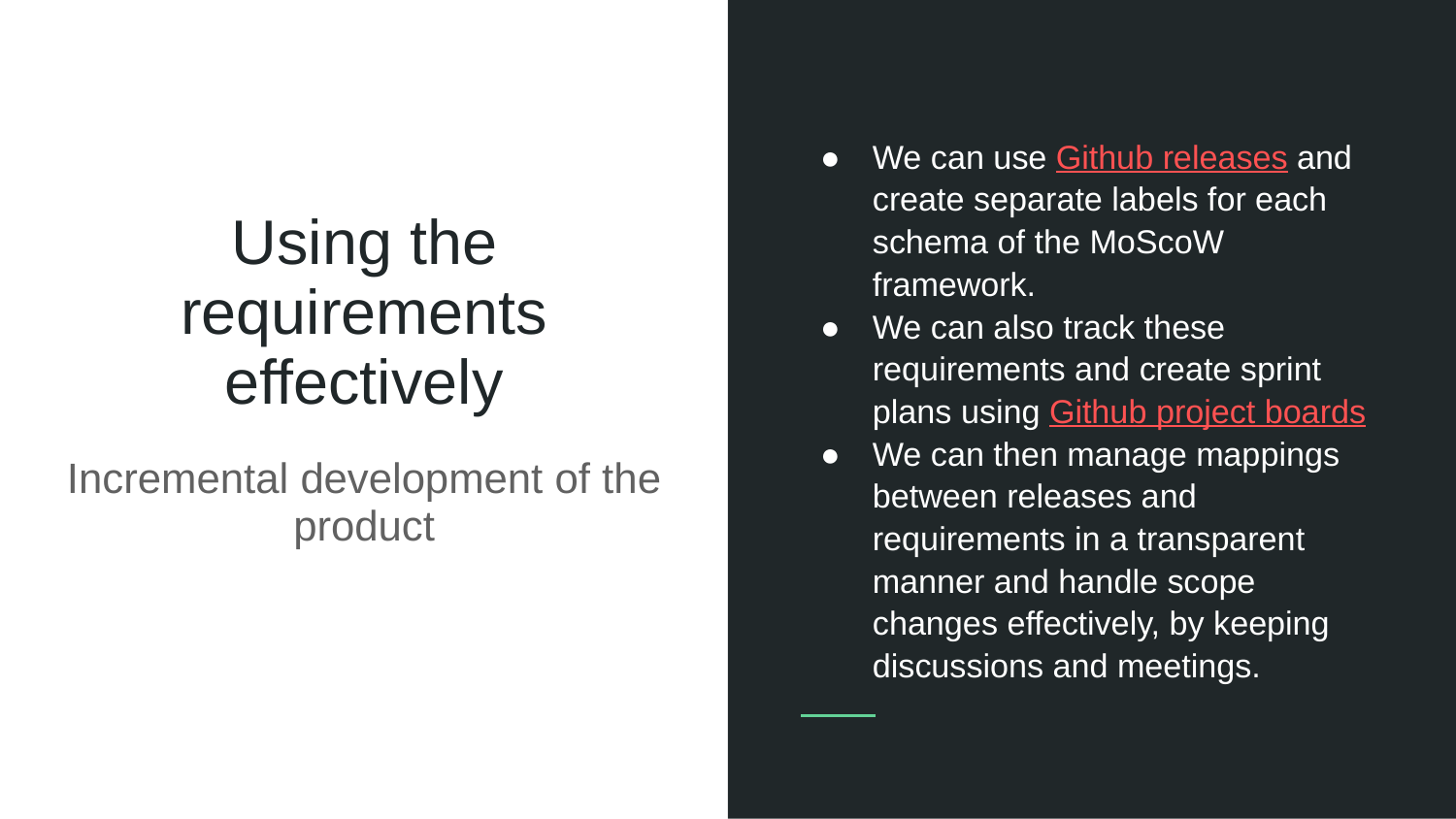

We can use Github releases and create separate labels for each schema of the MoScoW framework.
We can also track these requirements and create sprint plans using Github project boards
We can then manage mappings between releases and requirements in a transparent manner and handle scope changes effectively, by keeping discussions and meetings.
# Using the requirements effectively
Incremental development of the product